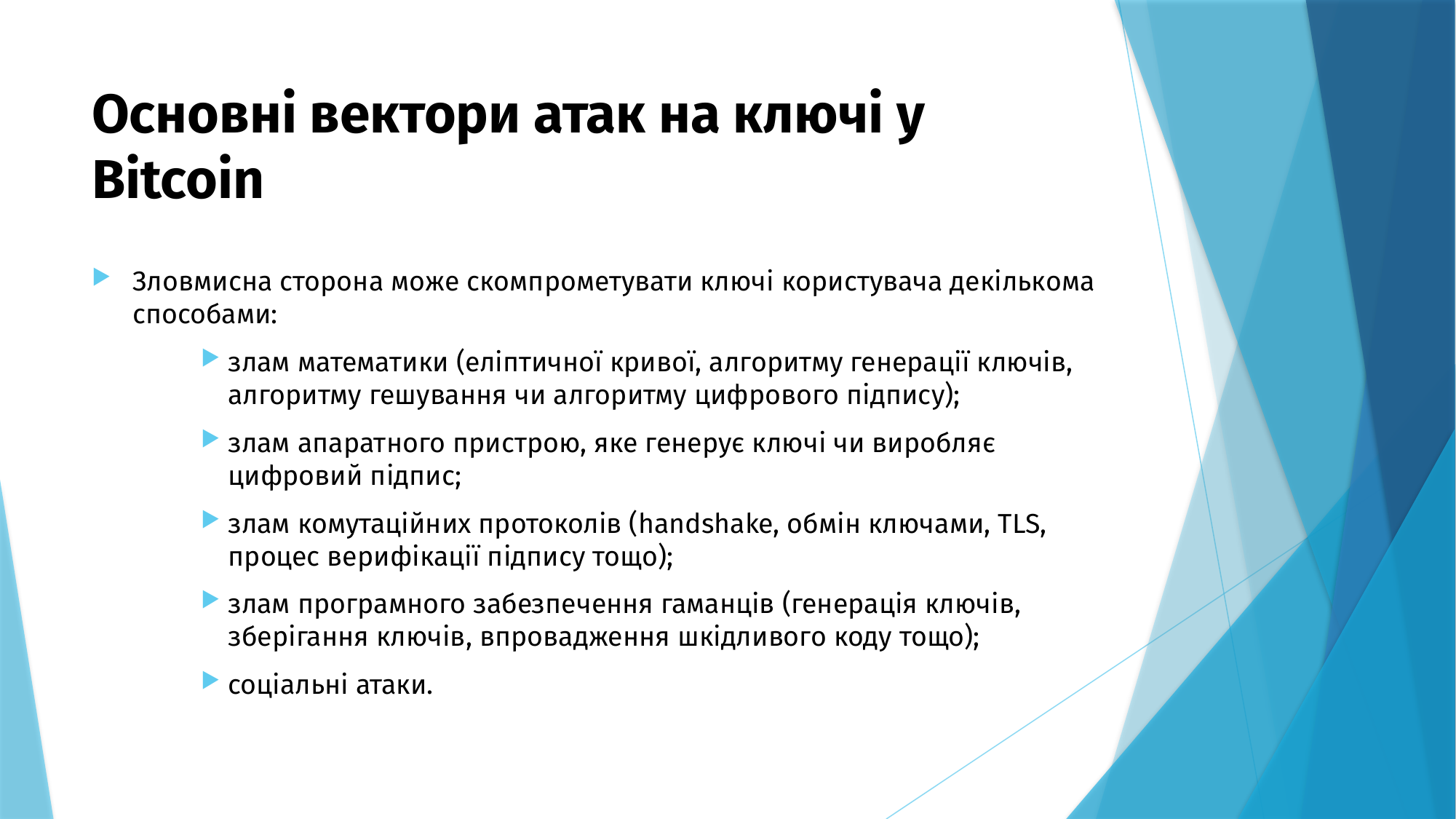

# Основні вектори атак на ключі у Bitcoin
Зловмисна сторона може скомпрометувати ключі користувача декількома способами:
злам математики (еліптичної кривої, алгоритму генерації ключів, алгоритму гешування чи алгоритму цифрового підпису);
злам апаратного пристрою, яке генерує ключі чи виробляє цифровий підпис;
злам комутаційних протоколів (handshake, обмін ключами, TLS, процес верифікації підпису тощо);
злам програмного забезпечення гаманців (генерація ключів, зберігання ключів, впровадження шкідливого коду тощо);
соціальні атаки.